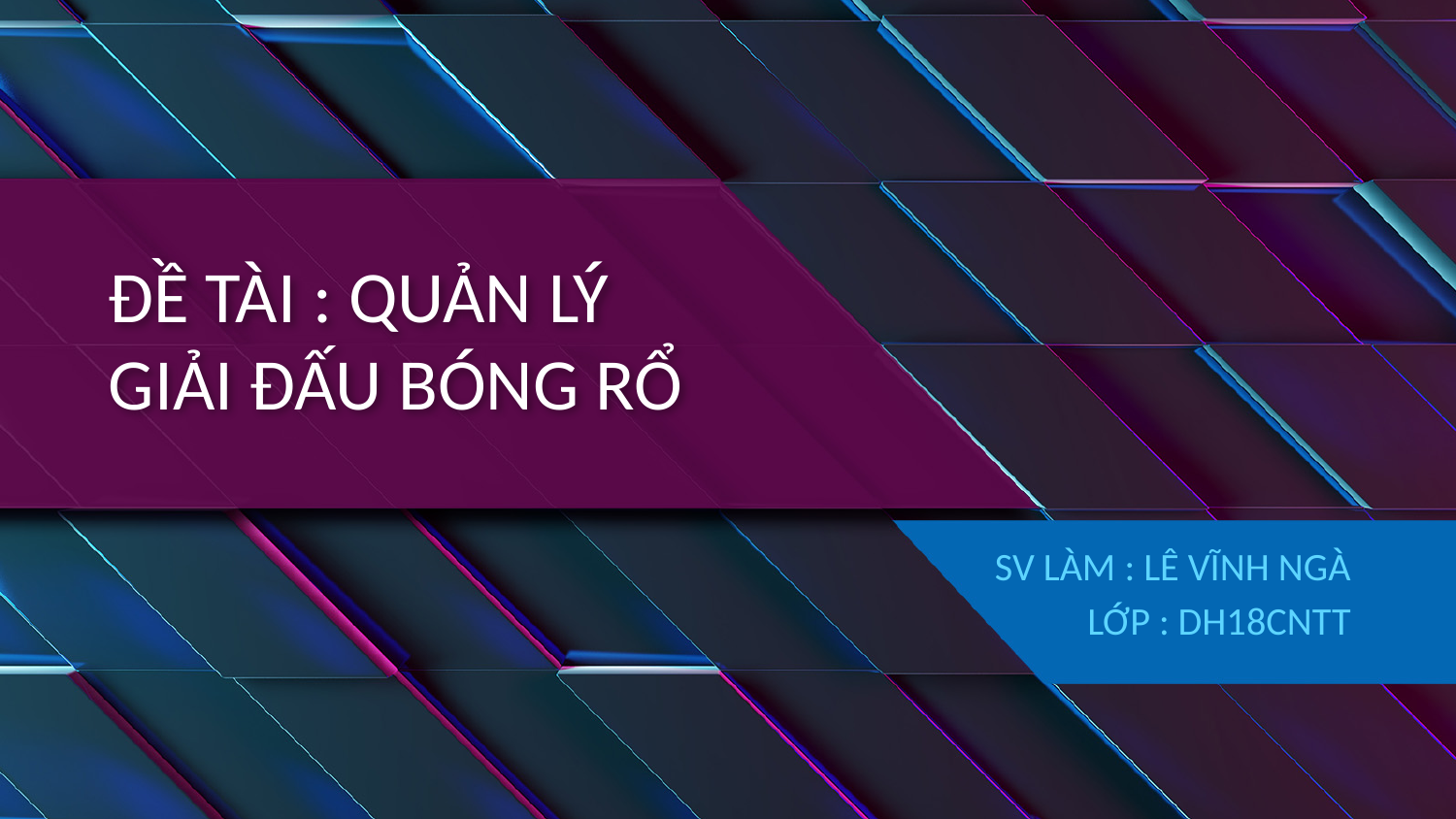

# ĐỀ TÀI : QUẢN LÝ GIẢI ĐẤU BÓNG RỔ
SV LÀM : LÊ VĨNH NGÀ
LỚP : DH18CNTT